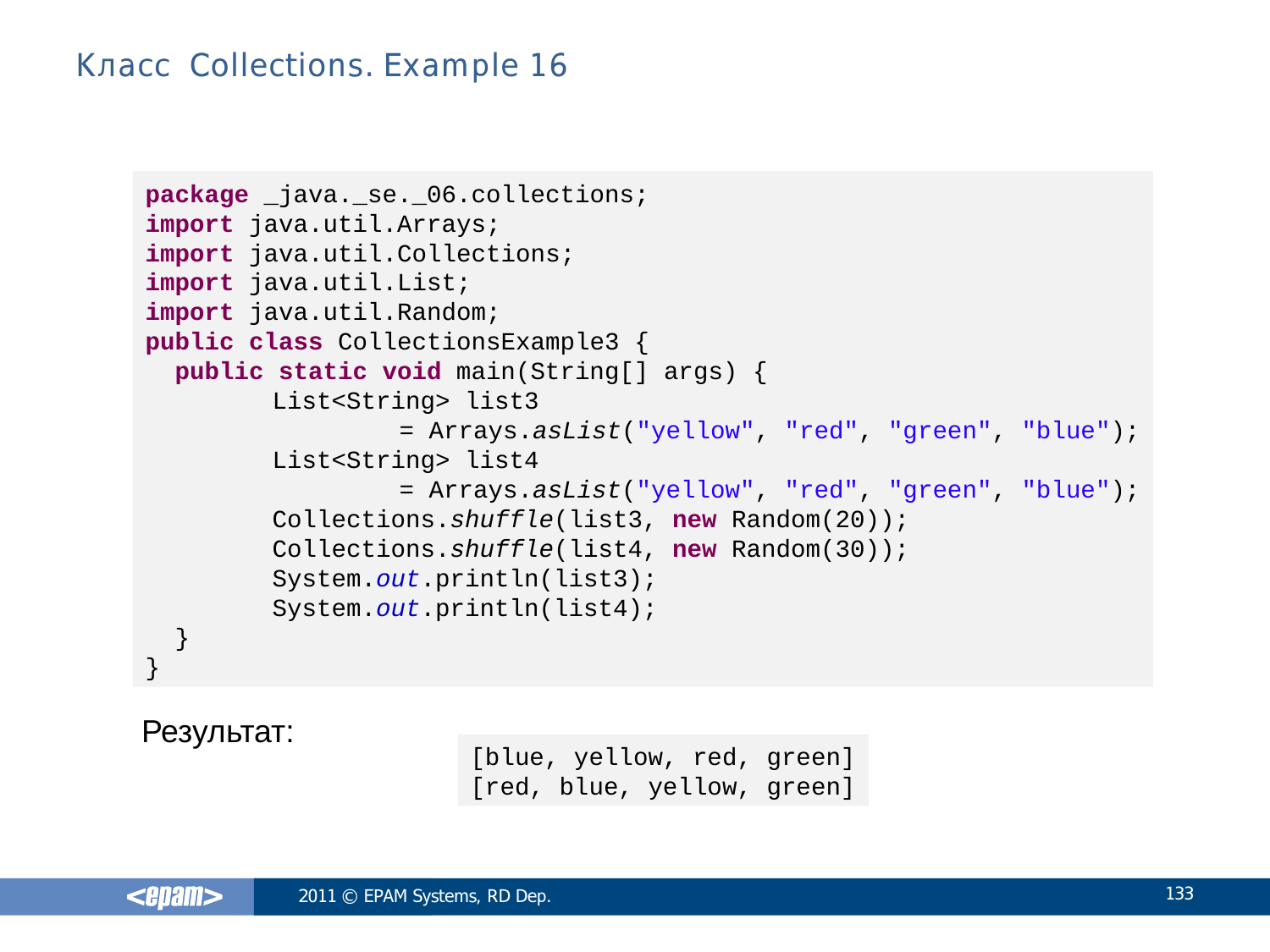

# Класс  Collections. Example 16
package _java._se._06.collections;
import java.util.Arrays;
import java.util.Collections;
import java.util.List;
import java.util.Random;
public class CollectionsExample3 {
  public static void main(String[] args) {
	List<String> list3
		= Arrays.asList("yellow", "red", "green", "blue");
	List<String> list4
		= Arrays.asList("yellow", "red", "green", "blue");
	Collections.shuffle(list3, new Random(20));
	Collections.shuffle(list4, new Random(30));
	System.out.println(list3);
	System.out.println(list4);
  }
}
Результат:
[blue, yellow, red, green]
[red, blue, yellow, green]
133
2011 © EPAM Systems, RD Dep.